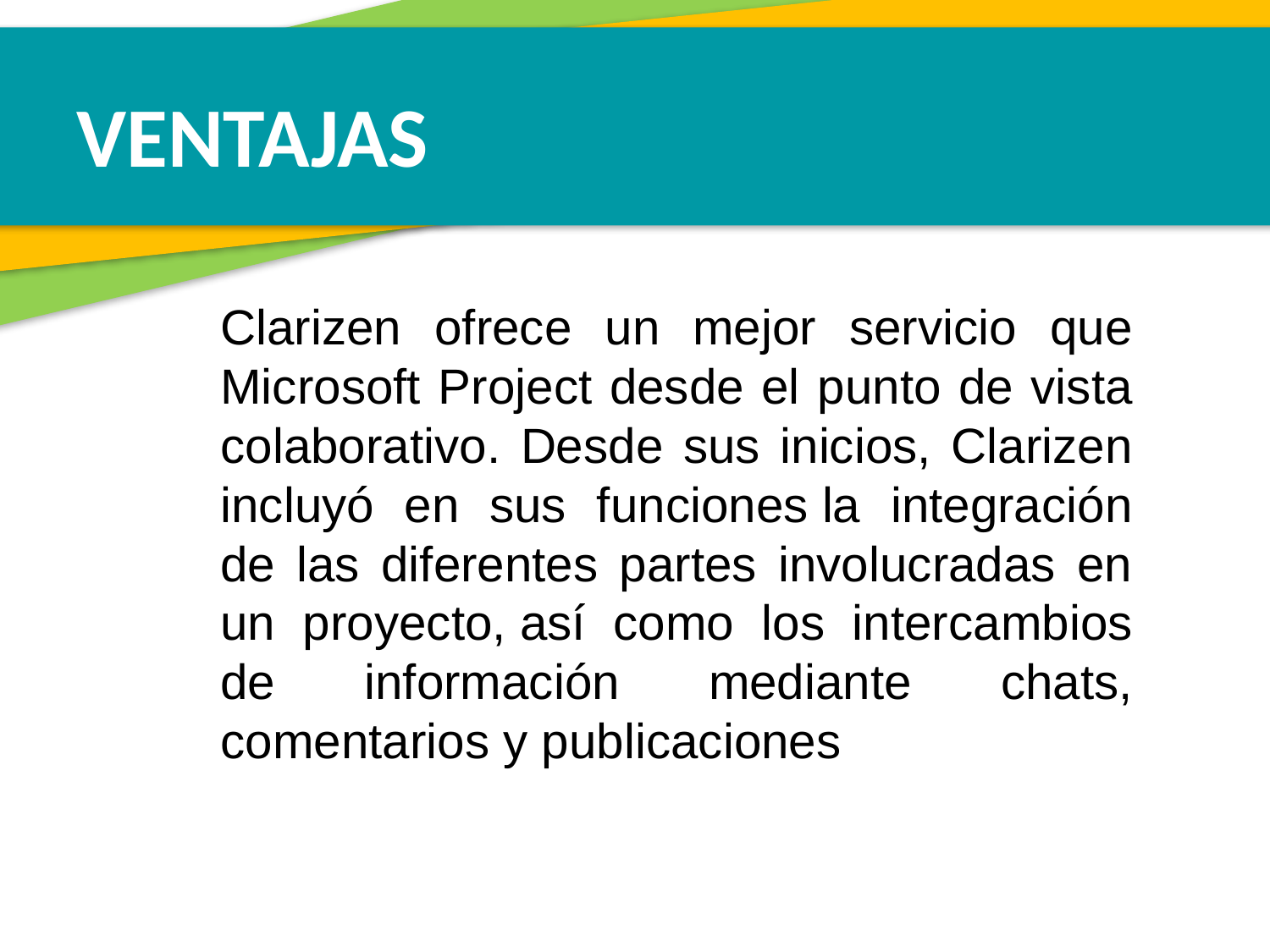

VENTAJAS
Clarizen ofrece un mejor servicio que Microsoft Project desde el punto de vista colaborativo. Desde sus inicios, Clarizen incluyó en sus funciones la integración de las diferentes partes involucradas en un proyecto, así como los intercambios de información mediante chats, comentarios y publicaciones